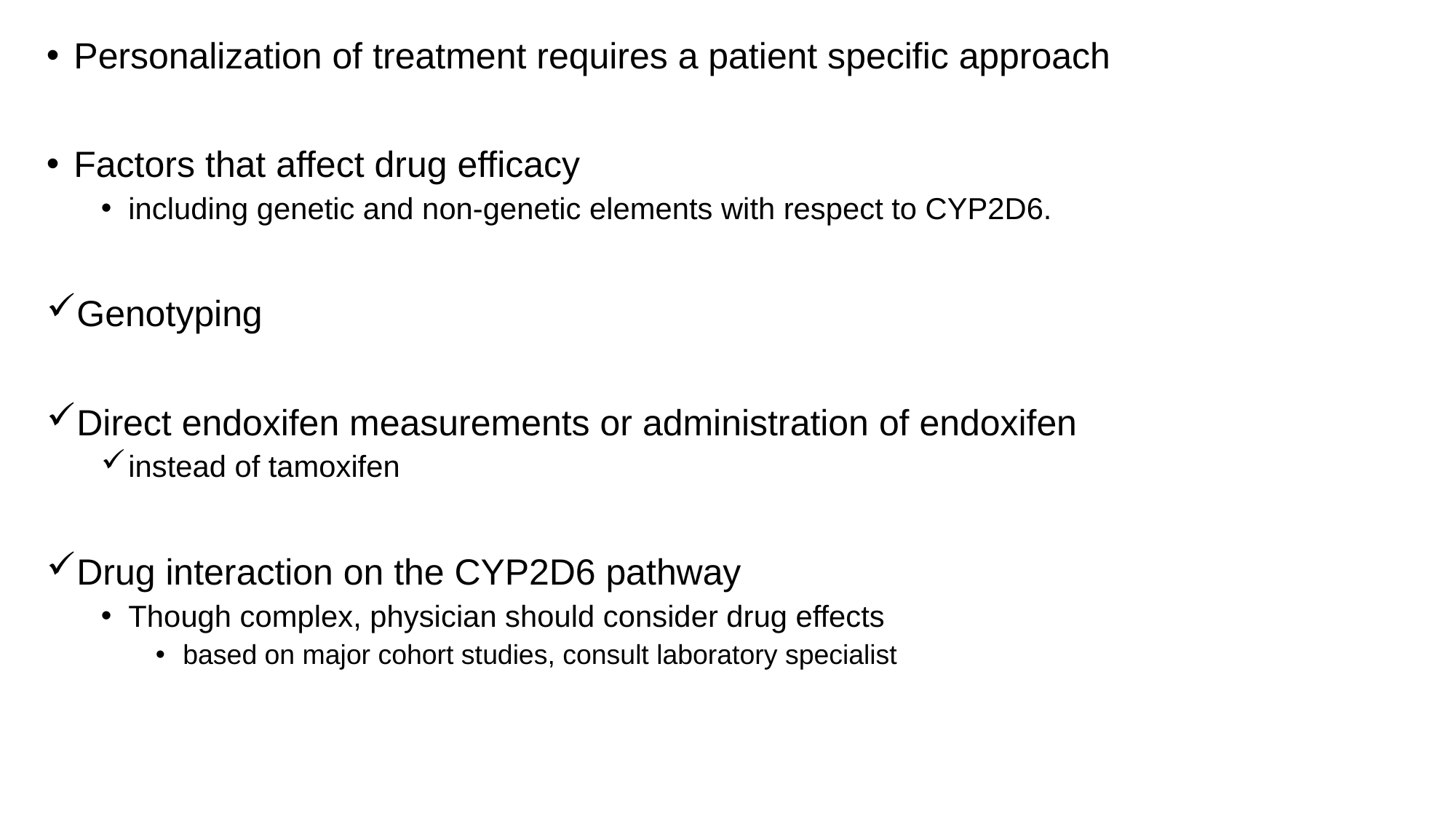

Personalization of treatment requires a patient specific approach

Factors that affect drug efficacy
including genetic and non-genetic elements with respect to CYP2D6.

Genotyping

Direct endoxifen measurements or administration of endoxifen
instead of tamoxifen

Drug interaction on the CYP2D6 pathway
Though complex, physician should consider drug effects
based on major cohort studies, consult laboratory specialist